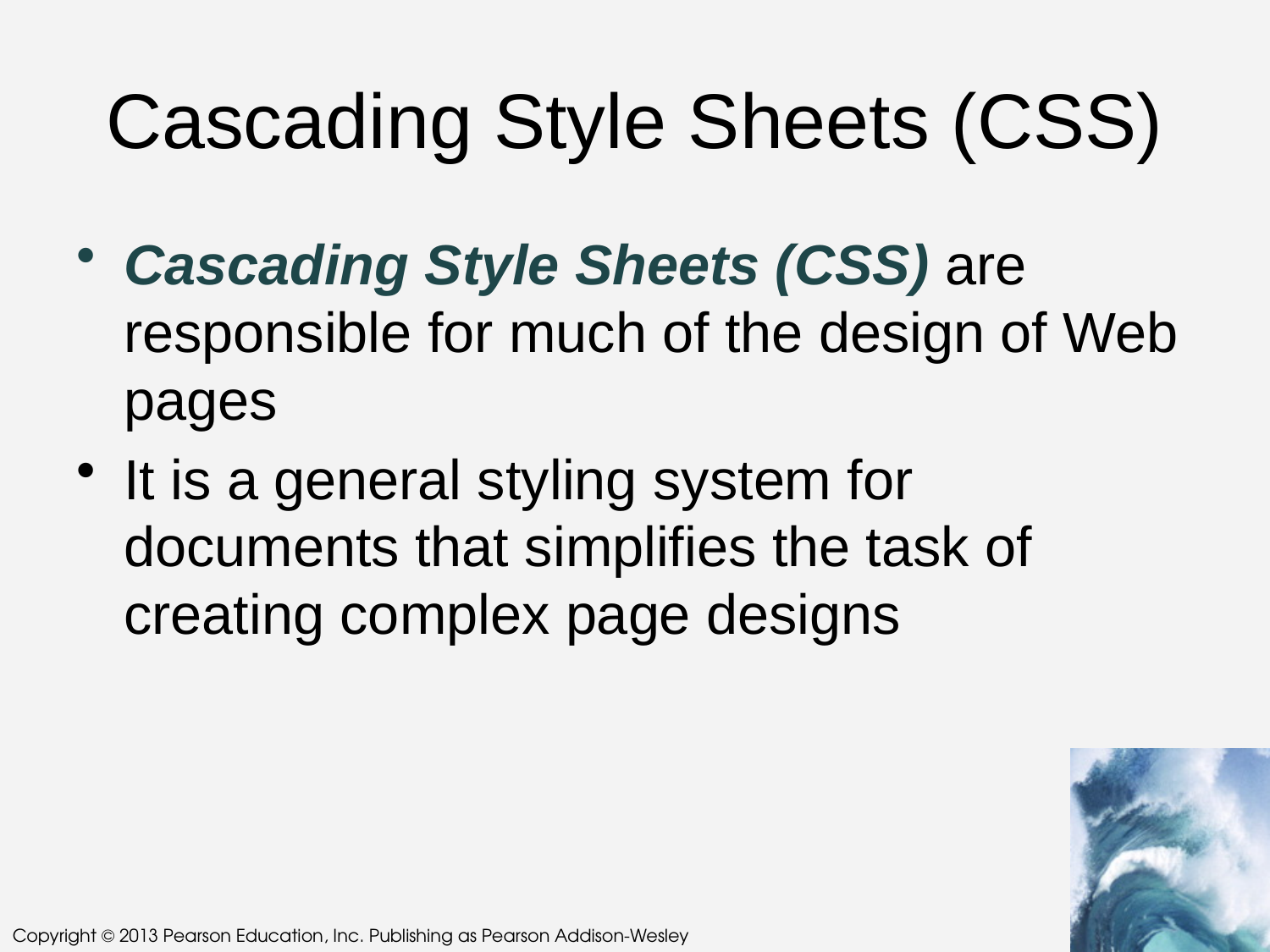

# Cascading Style Sheets (CSS)
Cascading Style Sheets (CSS) are responsible for much of the design of Web pages
It is a general styling system for documents that simplifies the task of creating complex page designs